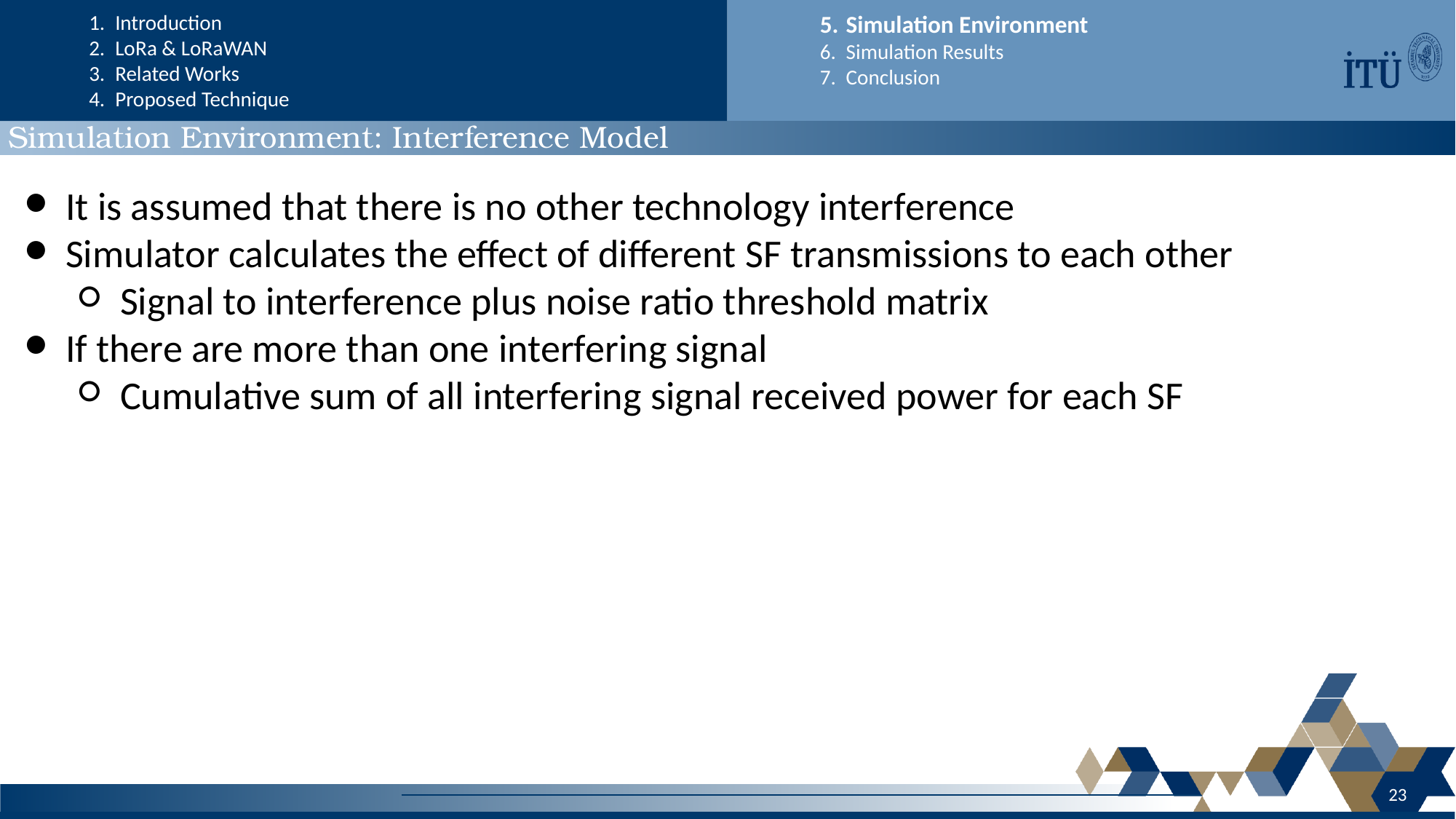

Introduction
LoRa & LoRaWAN
Related Works
Proposed Technique

Simulation Environment
Simulation Results
Conclusion
Simulation Environment: Interference Model
It is assumed that there is no other technology interference
Simulator calculates the effect of different SF transmissions to each other
Signal to interference plus noise ratio threshold matrix
If there are more than one interfering signal
Cumulative sum of all interfering signal received power for each SF

23